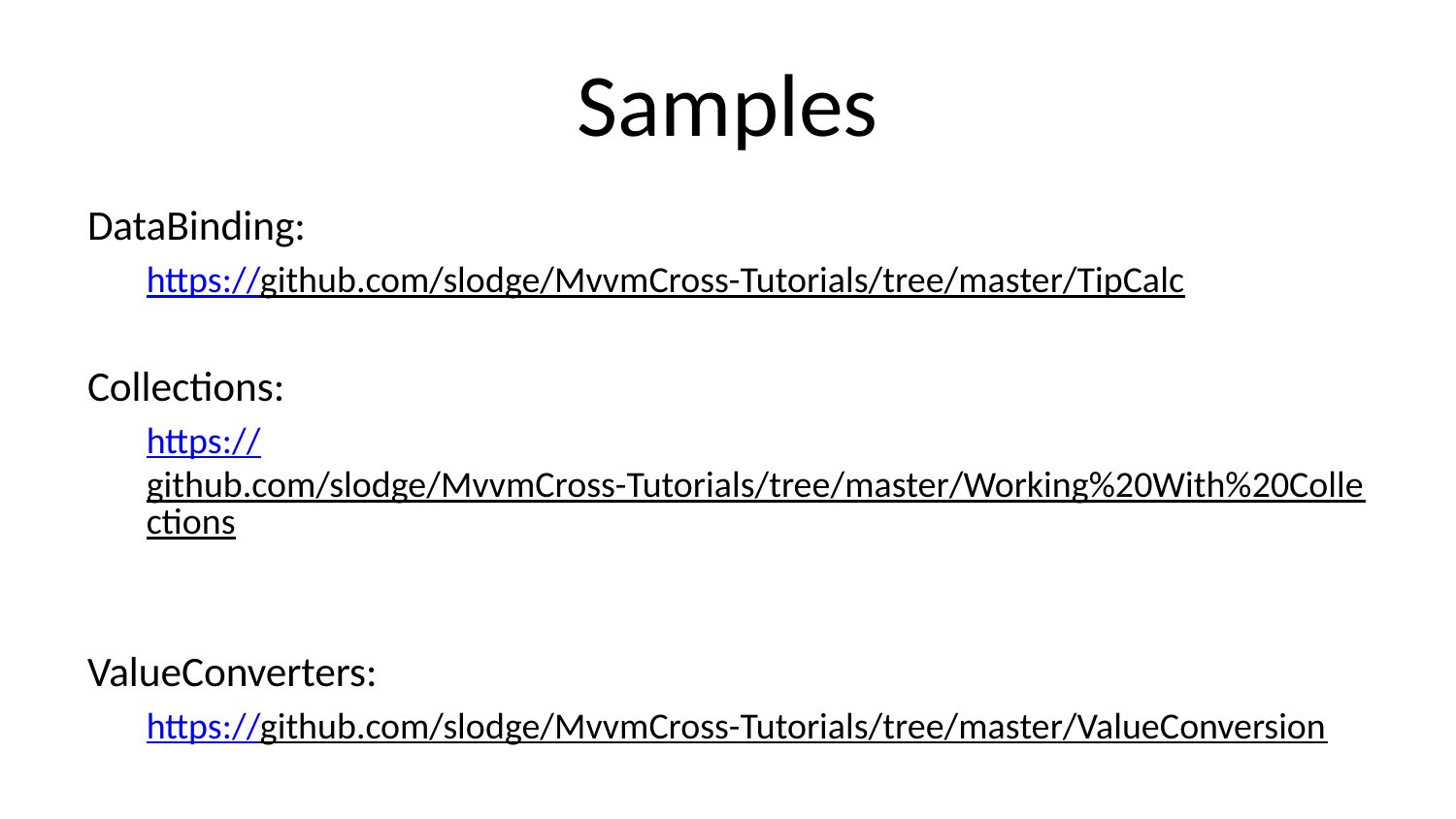

# Samples
DataBinding:
https://github.com/slodge/MvvmCross-Tutorials/tree/master/TipCalc
Collections:
https://github.com/slodge/MvvmCross-Tutorials/tree/master/Working%20With%20Collections
ValueConverters:
https://github.com/slodge/MvvmCross-Tutorials/tree/master/ValueConversion